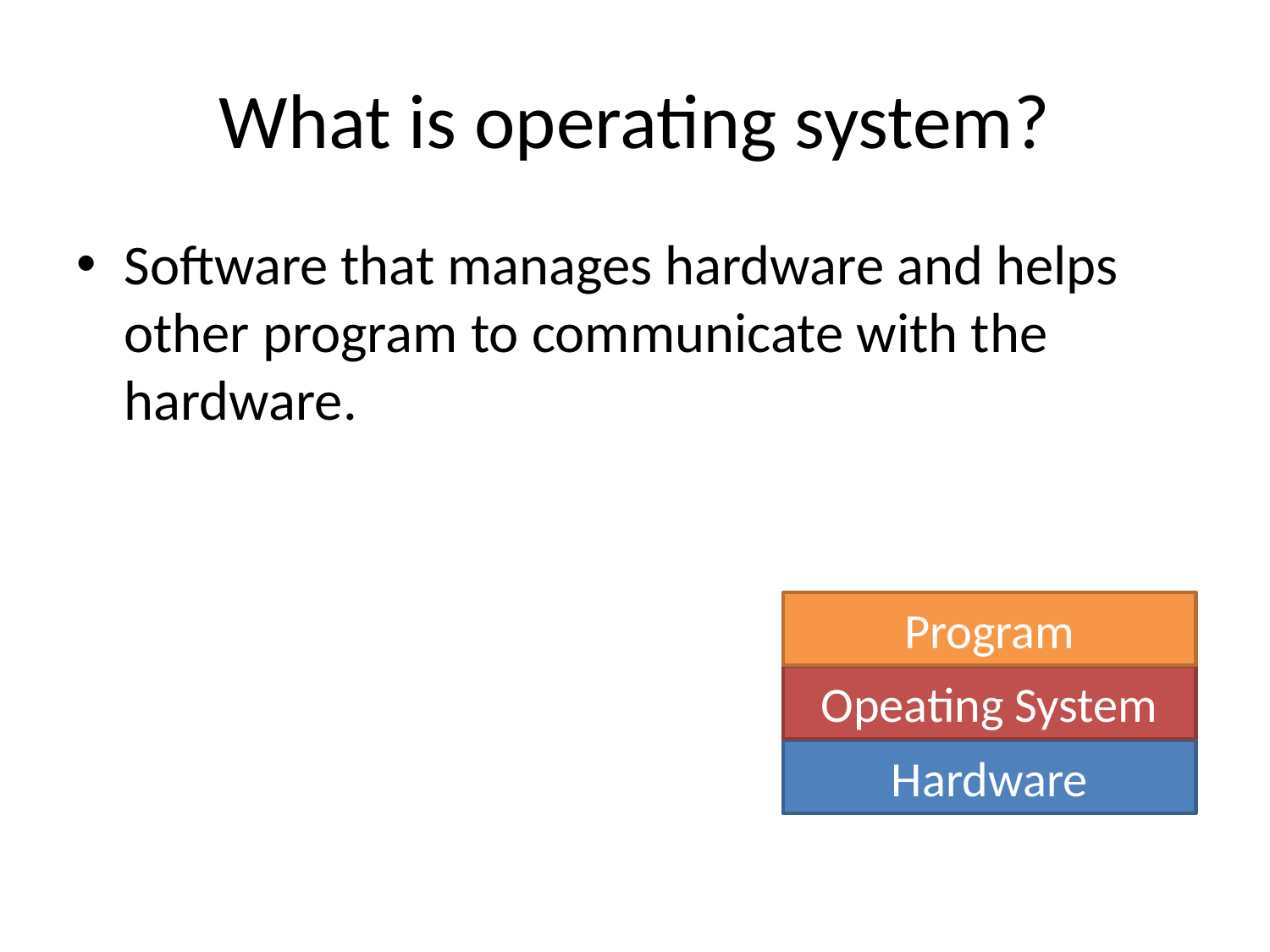

# What is operating system?
Software that manages hardware and helps other program to communicate with the hardware.

Program
Opeating System
Hardware